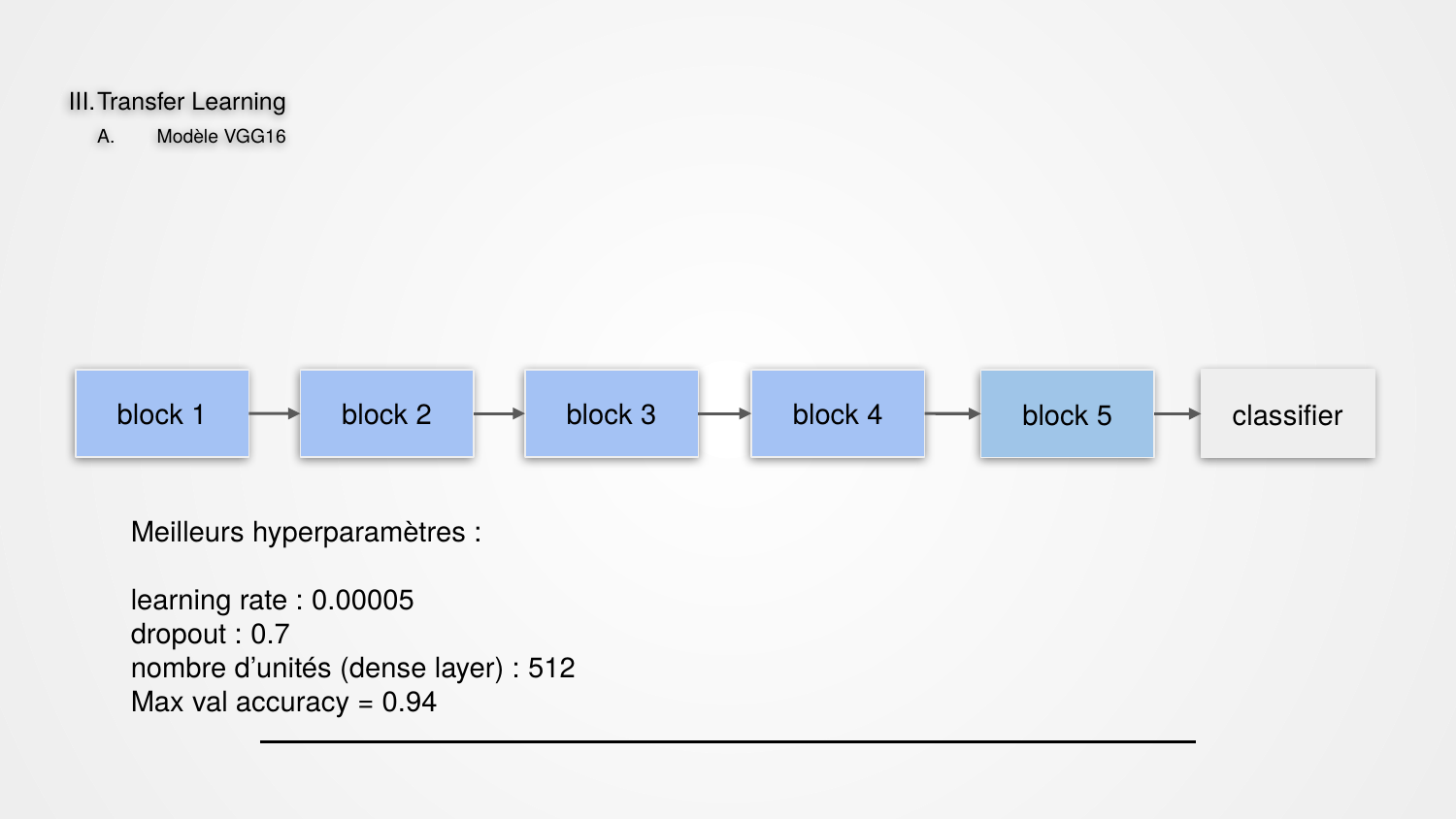

# Transfer Learning
A.	Modèle VGG16

block 1
block 2
block 3
block 4
classifier
block 5
Meilleurs hyperparamètres :

learning rate : 0.00005
dropout : 0.7
nombre d’unités (dense layer) : 512
Max val accuracy = 0.94